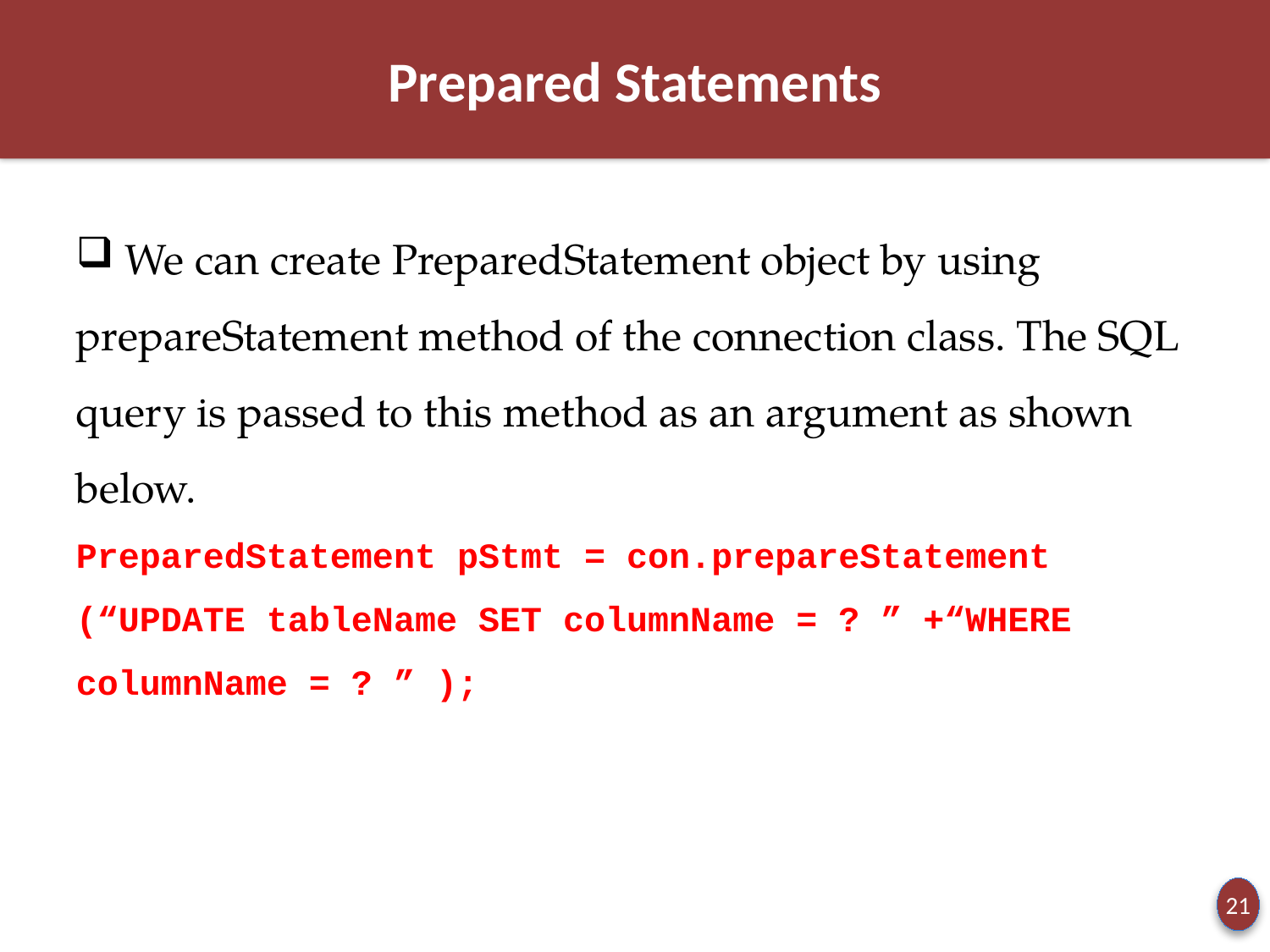

Prepared Statements
 We can create PreparedStatement object by using prepareStatement method of the connection class. The SQL query is passed to this method as an argument as shown below.
PreparedStatement pStmt = con.prepareStatement (“UPDATE tableName SET columnName = ? ” +“WHERE columnName = ? ” );
21